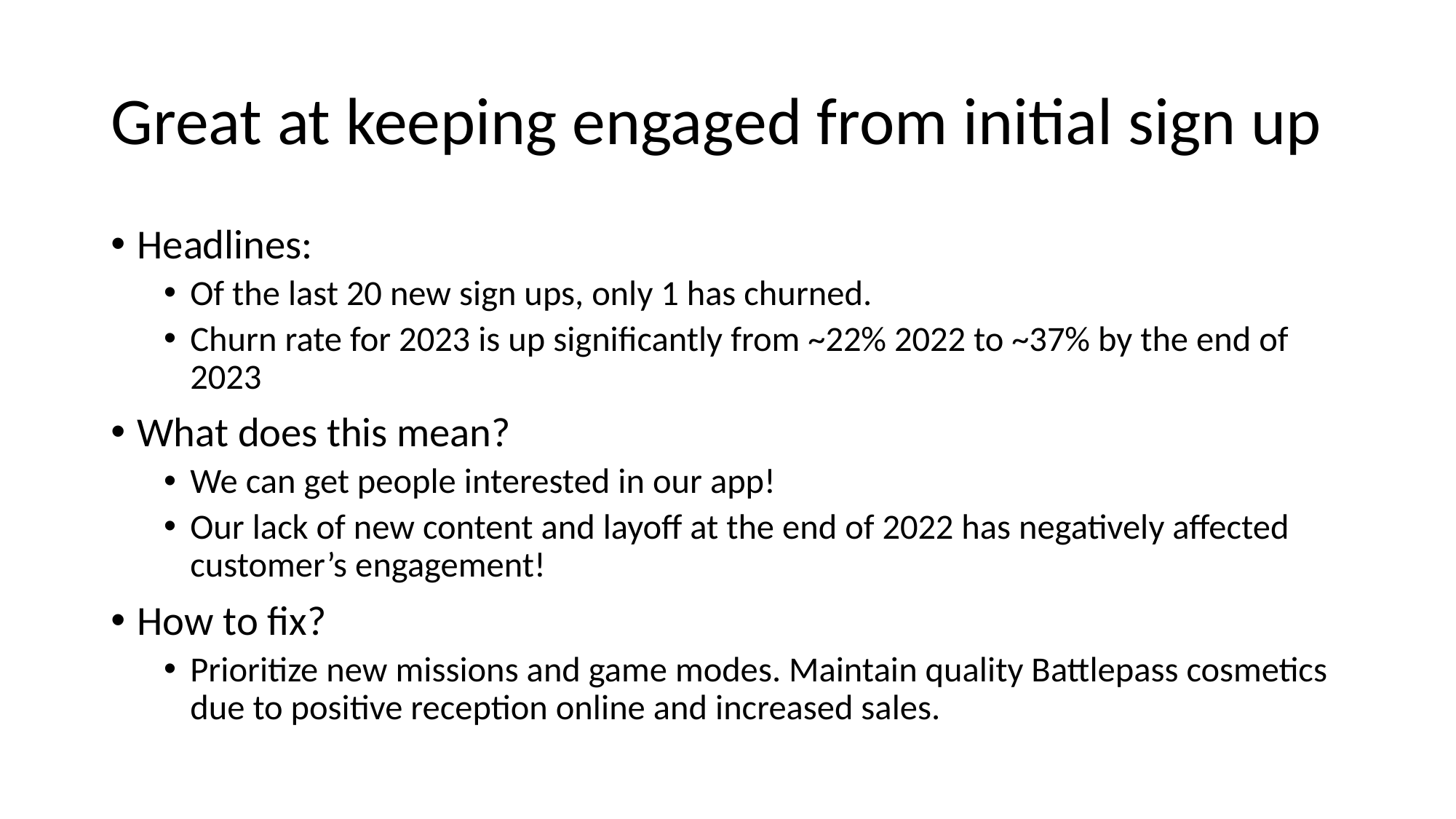

# Great at keeping engaged from initial sign up
Headlines:
Of the last 20 new sign ups, only 1 has churned.
Churn rate for 2023 is up significantly from ~22% 2022 to ~37% by the end of 2023
What does this mean?
We can get people interested in our app!
Our lack of new content and layoff at the end of 2022 has negatively affected customer’s engagement!
How to fix?
Prioritize new missions and game modes. Maintain quality Battlepass cosmetics due to positive reception online and increased sales.